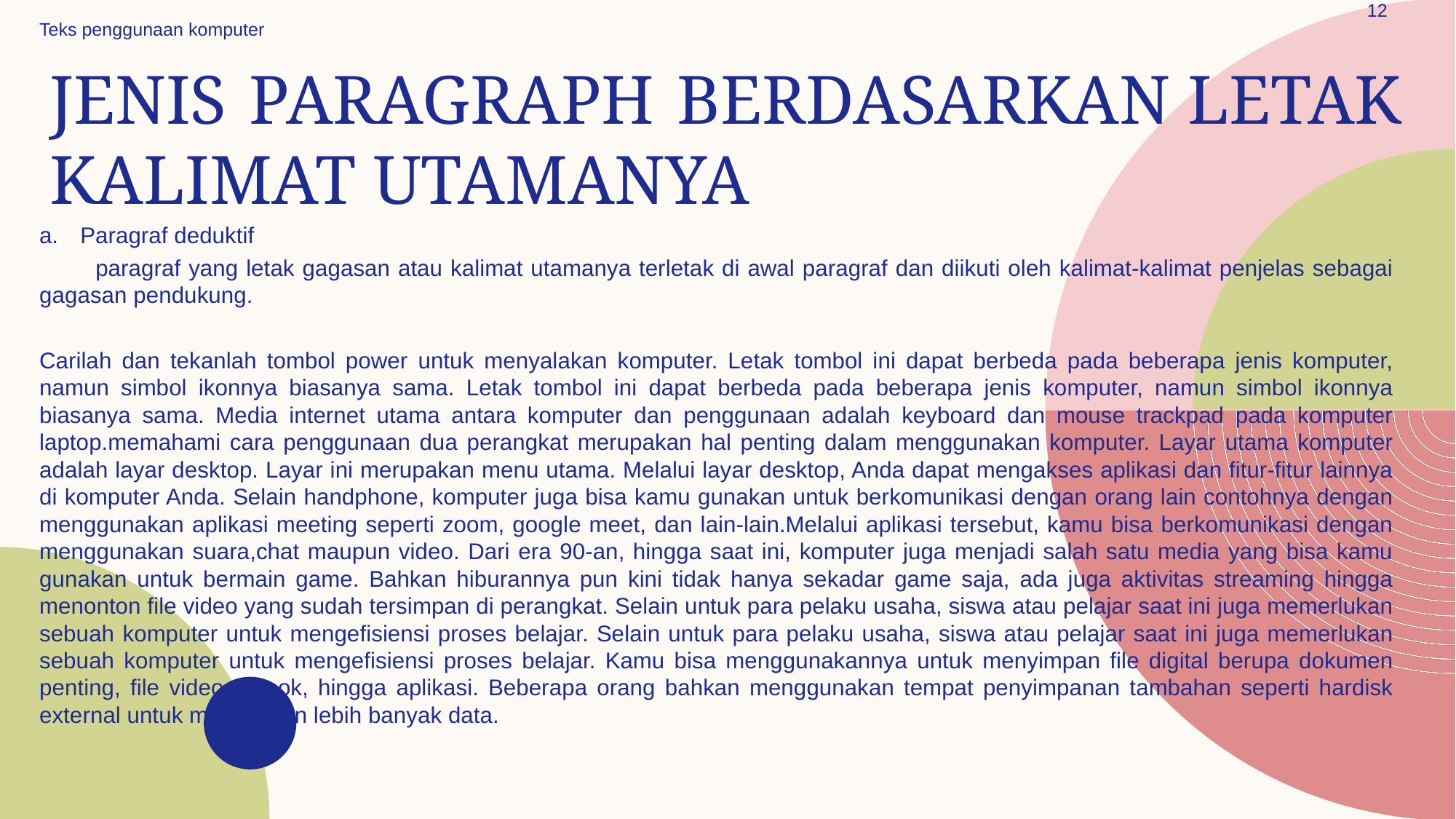

12
Teks penggunaan komputer
# Jenis paragraph berdasarkan letak kalimat utamanya
Paragraf deduktif
       paragraf yang letak gagasan atau kalimat utamanya terletak di awal paragraf dan diikuti oleh kalimat-kalimat penjelas sebagai gagasan pendukung.

Carilah dan tekanlah tombol power untuk menyalakan komputer. Letak tombol ini dapat berbeda pada beberapa jenis komputer, namun simbol ikonnya biasanya sama. Letak tombol ini dapat berbeda pada beberapa jenis komputer, namun simbol ikonnya biasanya sama. Media internet utama antara komputer dan penggunaan adalah keyboard dan mouse trackpad pada komputer laptop.memahami cara penggunaan dua perangkat merupakan hal penting dalam menggunakan komputer. Layar utama komputer adalah layar desktop. Layar ini merupakan menu utama. Melalui layar desktop, Anda dapat mengakses aplikasi dan fitur-fitur lainnya di komputer Anda. Selain handphone, komputer juga bisa kamu gunakan untuk berkomunikasi dengan orang lain contohnya dengan menggunakan aplikasi meeting seperti zoom, google meet, dan lain-lain.Melalui aplikasi tersebut, kamu bisa berkomunikasi dengan menggunakan suara,chat maupun video. Dari era 90-an, hingga saat ini, komputer juga menjadi salah satu media yang bisa kamu gunakan untuk bermain game. Bahkan hiburannya pun kini tidak hanya sekadar game saja, ada juga aktivitas streaming hingga menonton file video yang sudah tersimpan di perangkat. Selain untuk para pelaku usaha, siswa atau pelajar saat ini juga memerlukan sebuah komputer untuk mengefisiensi proses belajar. Selain untuk para pelaku usaha, siswa atau pelajar saat ini juga memerlukan sebuah komputer untuk mengefisiensi proses belajar. Kamu bisa menggunakannya untuk menyimpan file digital berupa dokumen penting, file video, ebook, hingga aplikasi. Beberapa orang bahkan menggunakan tempat penyimpanan tambahan seperti hardisk external untuk menyimpan lebih banyak data.